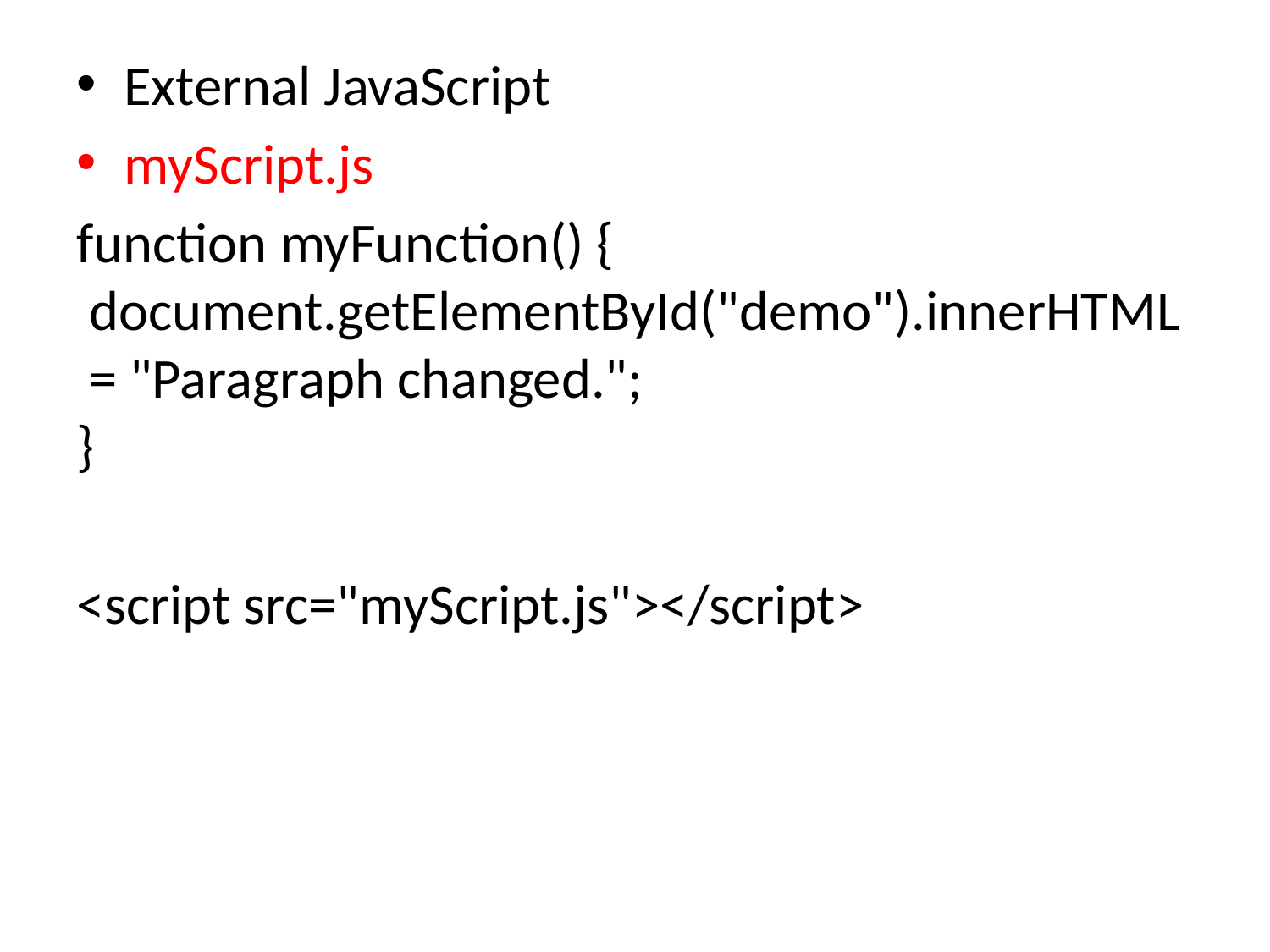

External JavaScript
myScript.js
function myFunction() {
 document.getElementById("demo").innerHTML = "Paragraph changed.";
}

<script src="myScript.js"></script>